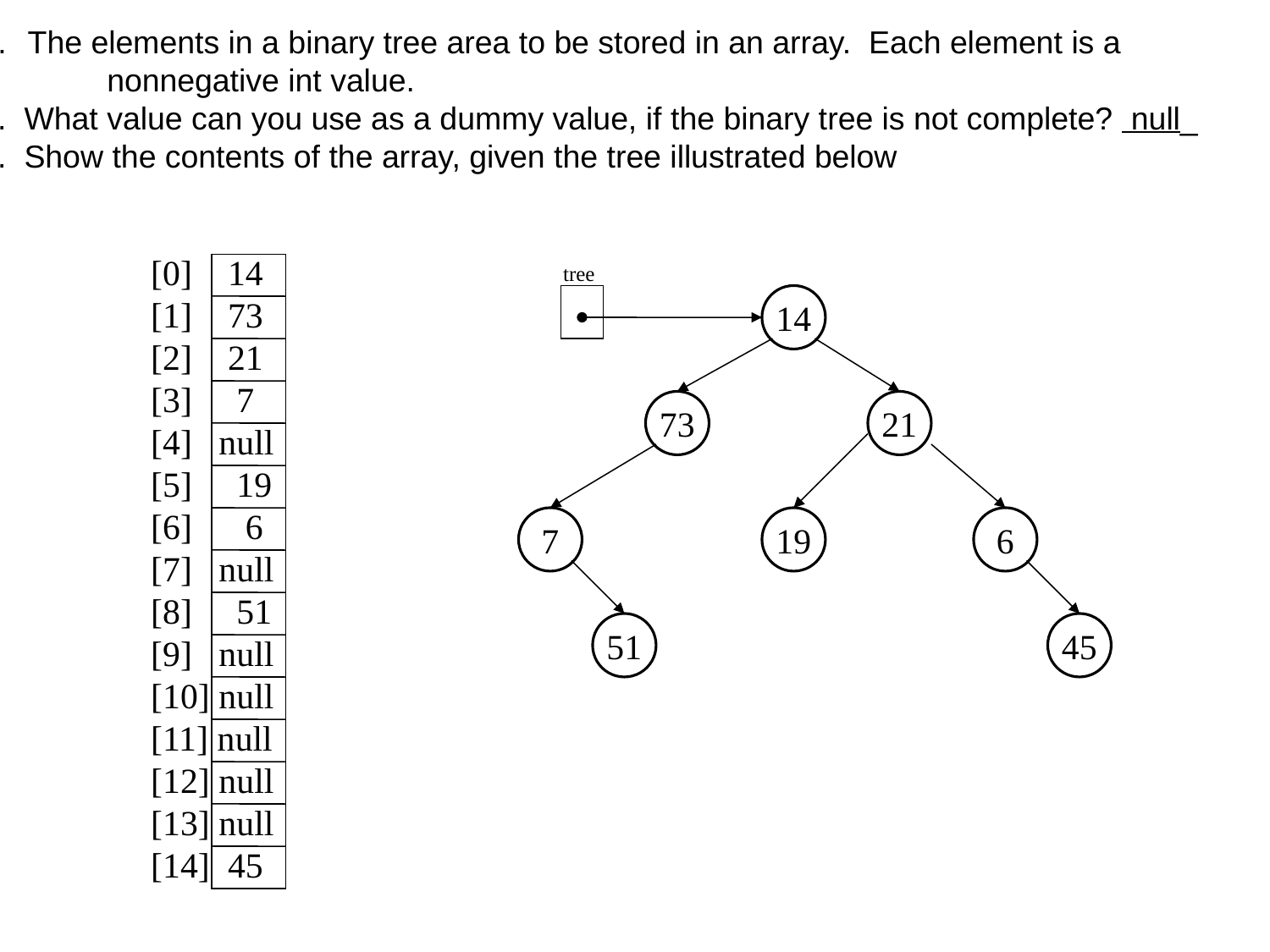

The elements in a binary tree area to be stored in an array.  Each element is a
nonnegative int value.
a.  What value can you use as a dummy value, if the binary tree is not complete?  null_
b.  Show the contents of the array, given the tree illustrated below

[0]    14
[1]    73
[2]    21
[3]     7
[4]   null
[5]     19
[6]      6
[7]   null
[8]     51
[9]   null
[10] null
[11] null
[12] null
[13] null
[14]  45

tree

14

73
21

7
19
6

51
45